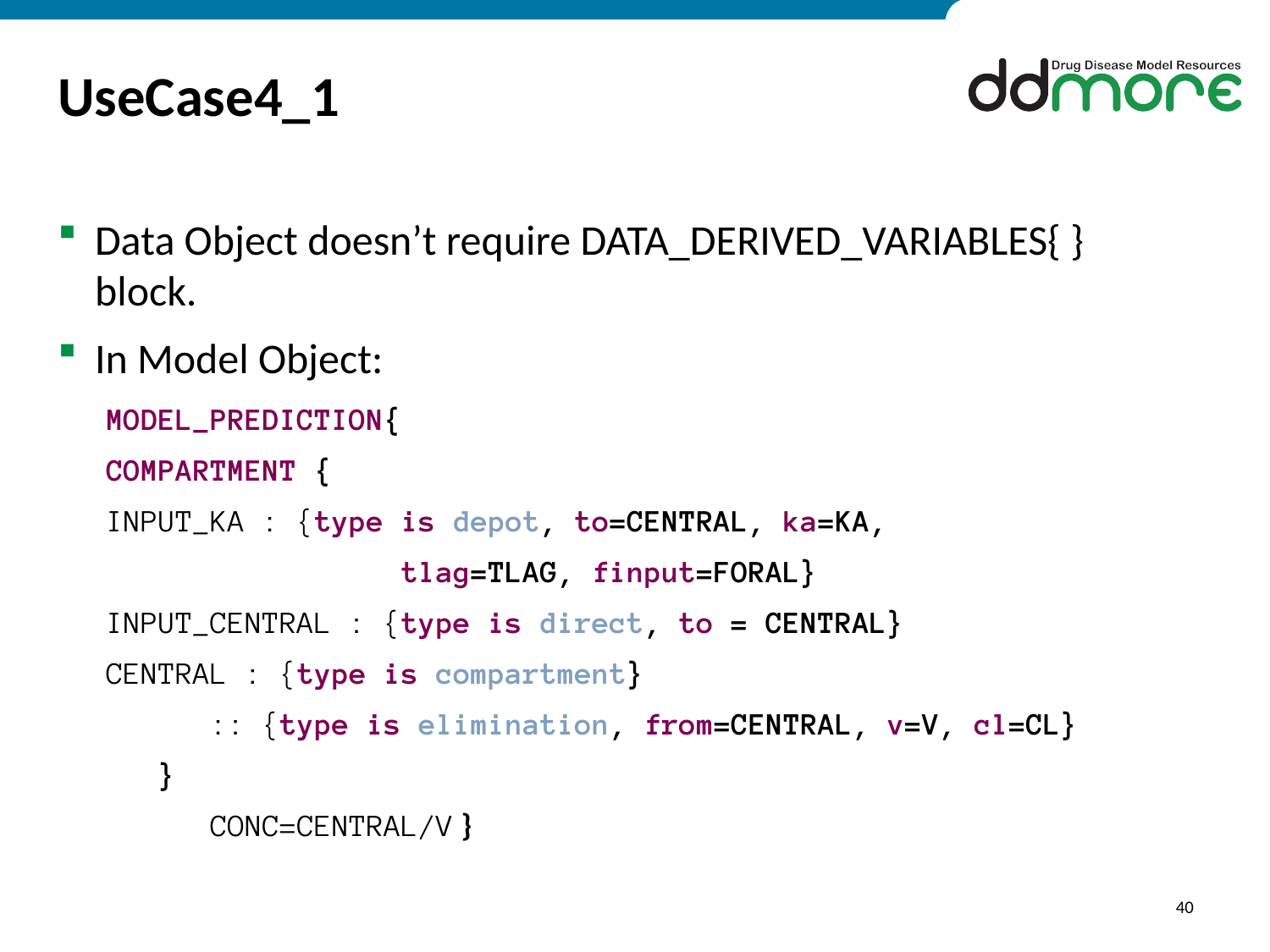

# UseCase4_1
Data Object doesn’t require DATA_DERIVED_VARIABLES{ } block.
In Model Object:
MODEL_PREDICTION{
COMPARTMENT {
INPUT_KA : {type is depot, to=CENTRAL, ka=KA,
                 tlag=TLAG, finput=FORAL}
INPUT_CENTRAL : {type is direct, to = CENTRAL}
CENTRAL : {type is compartment}
      :: {type is elimination, from=CENTRAL, v=V, cl=CL}
   }
      CONC=CENTRAL/V }
40